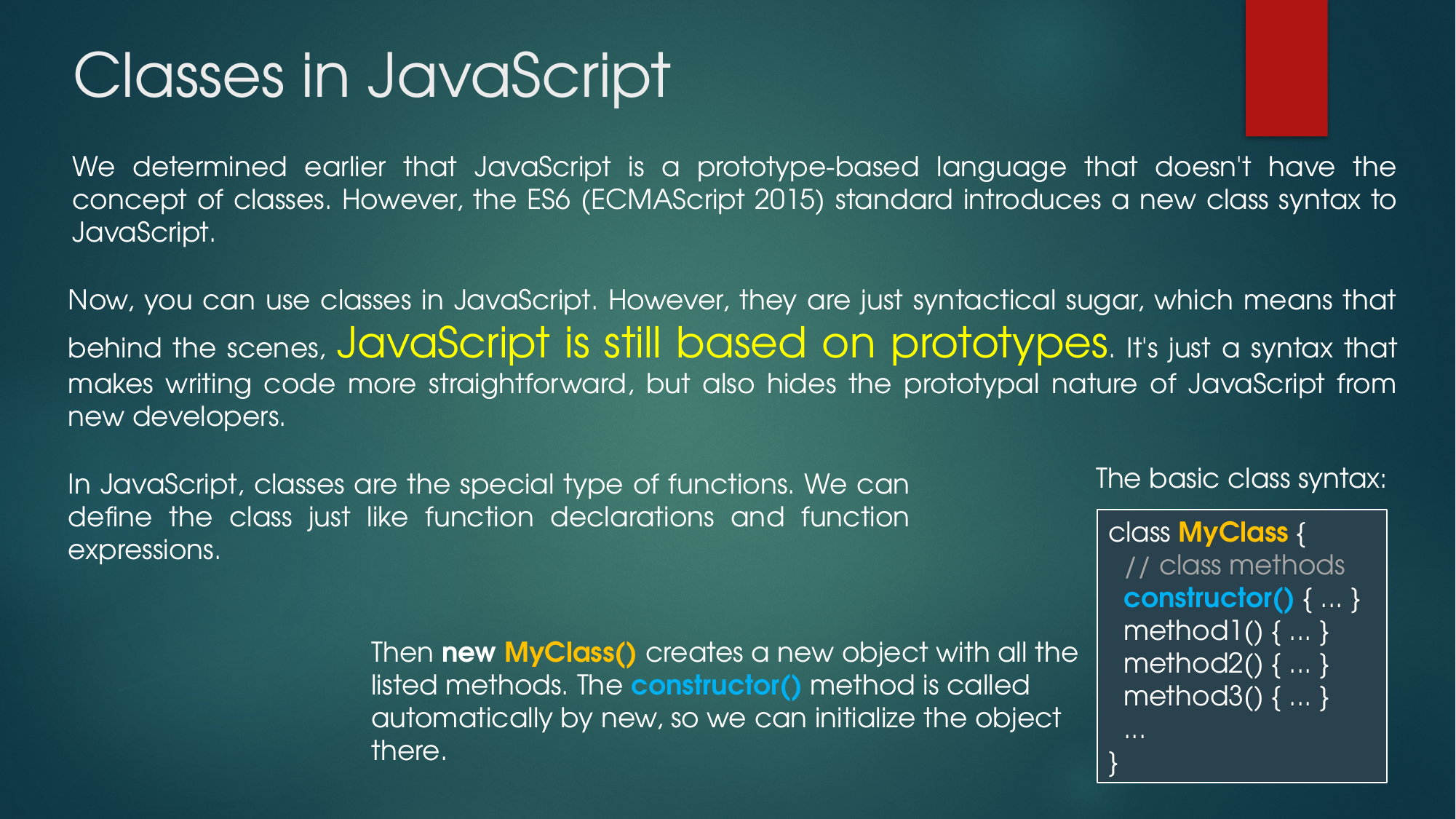

# Classes in JavaScript
We determined earlier that JavaScript is a prototype-based language that doesn't have the concept of classes. However, the ES6 (ECMAScript 2015) standard introduces a new class syntax to JavaScript.
Now, you can use classes in JavaScript. However, they are just syntactical sugar, which means that behind the scenes, JavaScript is still based on prototypes. It's just a syntax that makes writing code more straightforward, but also hides the prototypal nature of JavaScript from new developers.
The basic class syntax:
In JavaScript, classes are the special type of functions. We can define the class just like function declarations and function expressions.
class MyClass {
  // class methods
  constructor() { ... }
  method1() { ... }
  method2() { ... }
  method3() { ... }
  ...
}
Then new MyClass() creates a new object with all the listed methods. The constructor() method is called automatically by new, so we can initialize the object there.